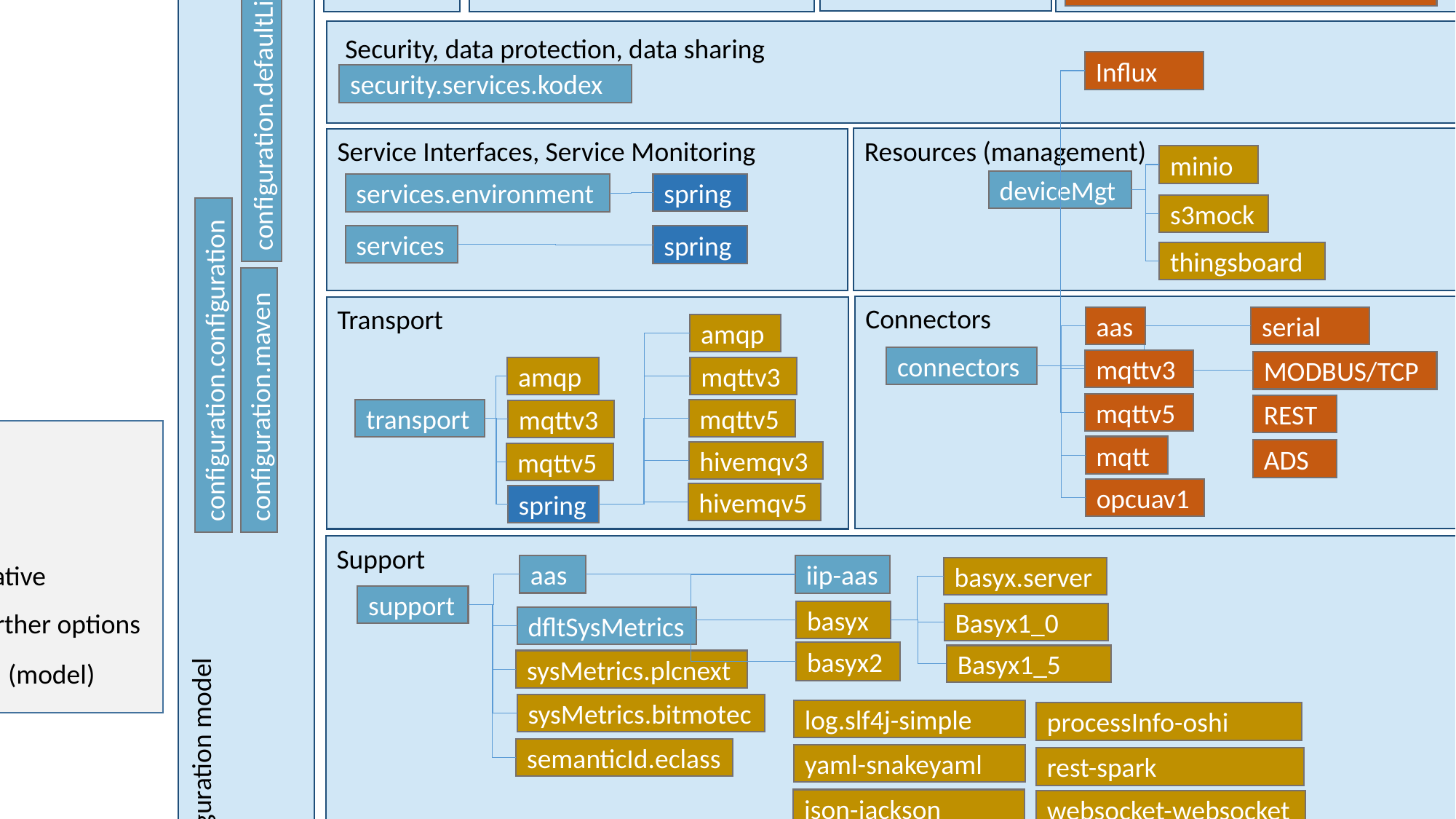

Management-UI
Apps
examples.vdw
examples.KODEX
examples.python
examples
managementUI
impl.model
examples.pythonSync
examples.rtsa
Central services
Monitoring/Adapt.
AI-Toolkit
Deployment
kiServices.functions
monitoring
docker
ecsRuntime
kiServices.rapidminer.rtsa
platform
kubernetes
prometheus
lxc
kiServices.rapidminer.rtsaFake

Security, data protection, data sharing
Influx
security.services.kodex
configuration.defaultLib
Resources (management)
Service Interfaces, Service Monitoring
minio
Configuration model
deviceMgt
spring
services.environment
s3mock
services
spring
thingsboard
Connectors
Transport
serial
aas
amqp
configuration.configuration
connectors
mqttv3
MODBUS/TCP
mqttv3
amqp
configuration.maven
mqttv5
REST
mqttv5
transport
mqttv3

mqtt
ADS
hivemqv3
Legend
mqttv5
opcuav1
hivemqv5
spring
…
Mandatory
Support
…
Optional/Alternative
aas
iip-aas
basyx.server
support
Optional w/o further options
basyx
…
Basyx1_0
dfltSysMetrics
basyx2
Basyx1_5
sysMetrics.plcnext
On-use/demand (model)
…
sysMetrics.bitmotec
log.slf4j-simple
processInfo-oshi
semanticId.eclass
yaml-snakeyaml
rest-spark
json-jackson
websocket-websocket
Development support
tools.maven
python
basicMaven
dependencies
invoker